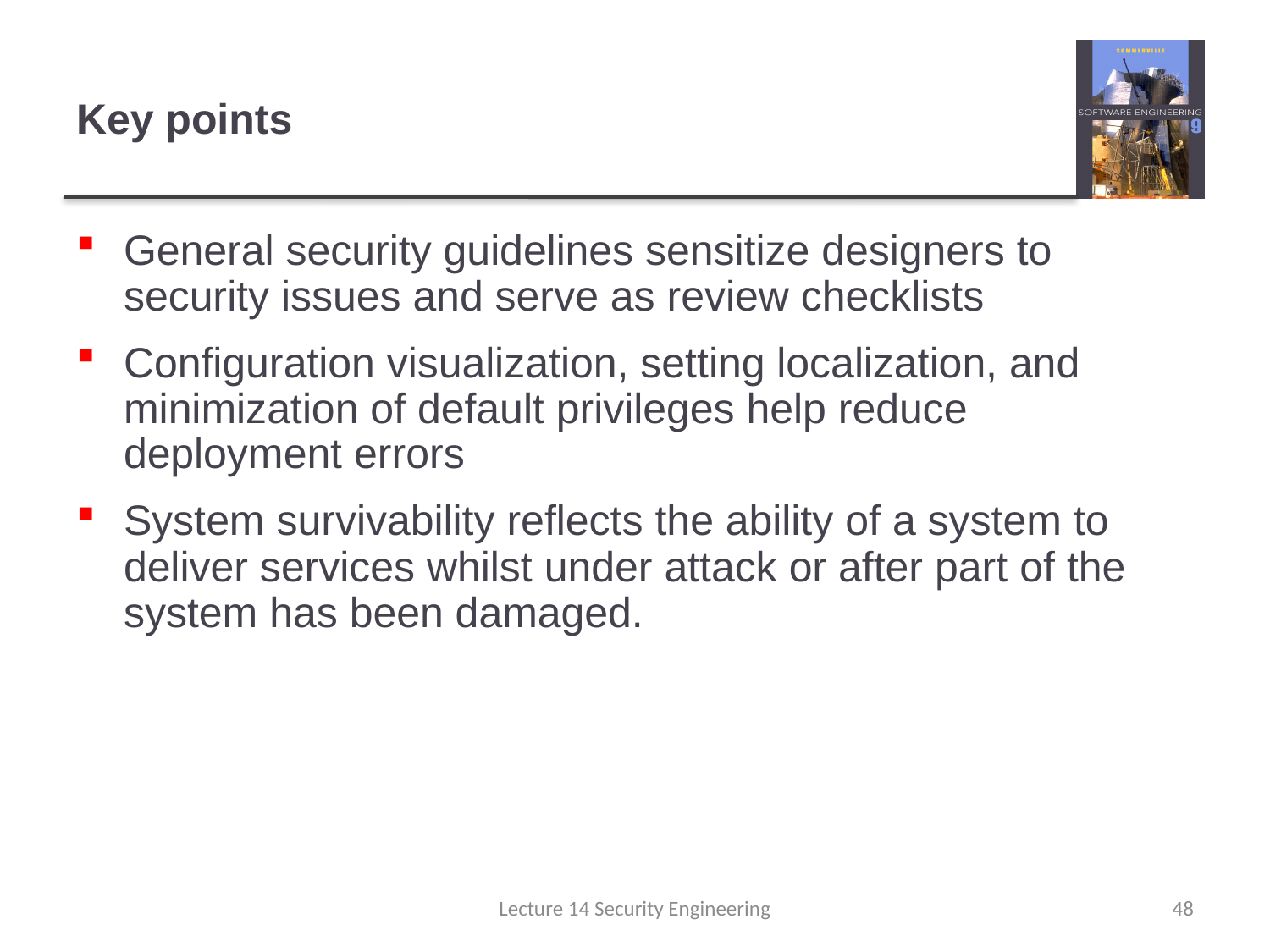

# Key points
General security guidelines sensitize designers to security issues and serve as review checklists
Configuration visualization, setting localization, and minimization of default privileges help reduce deployment errors
System survivability reflects the ability of a system to deliver services whilst under attack or after part of the system has been damaged.
Lecture 14 Security Engineering
48